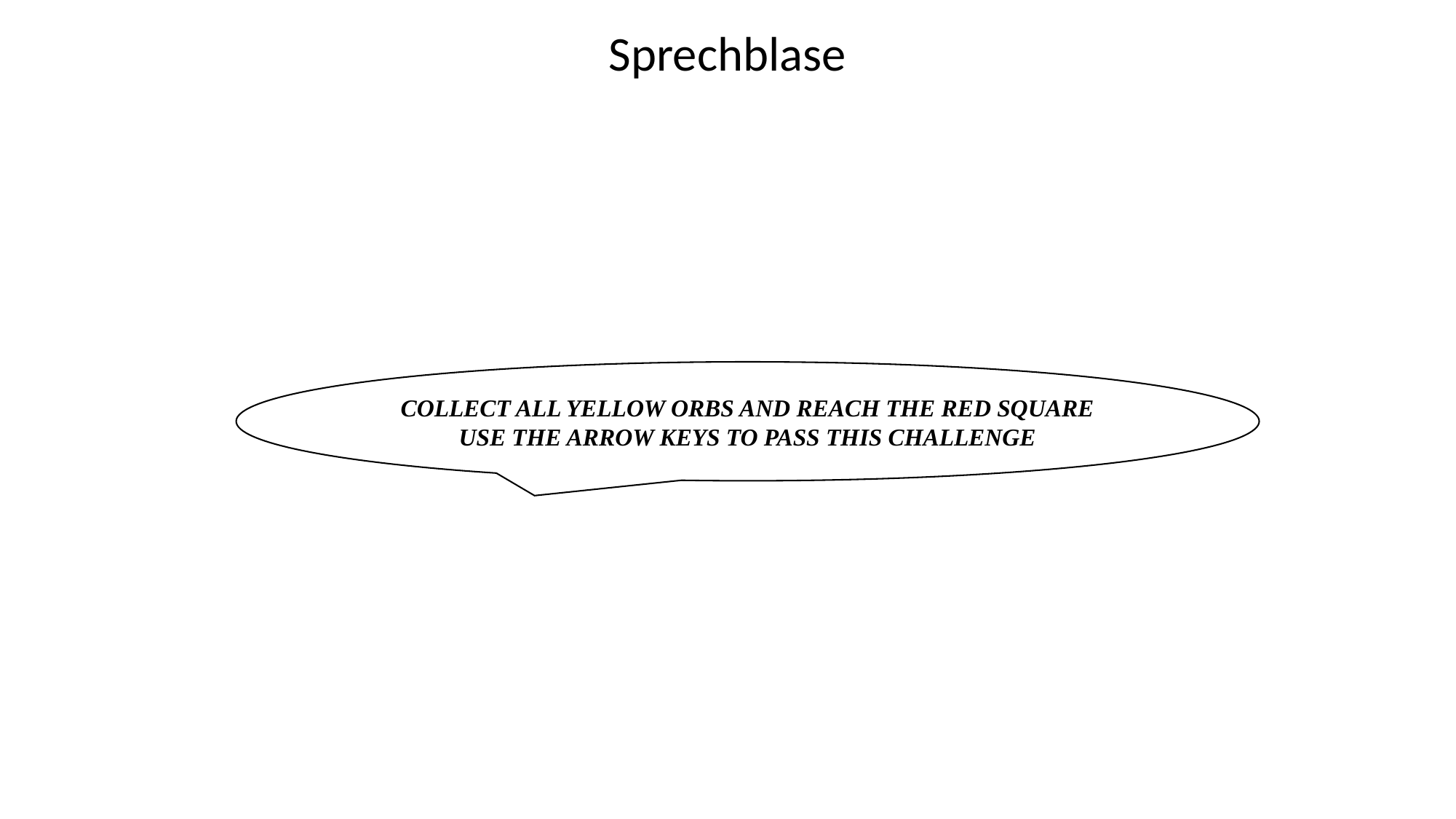

Sprechblase
COLLECT ALL YELLOW ORBS AND REACH THE RED SQUARE
USE THE ARROW KEYS TO PASS THIS CHALLENGE